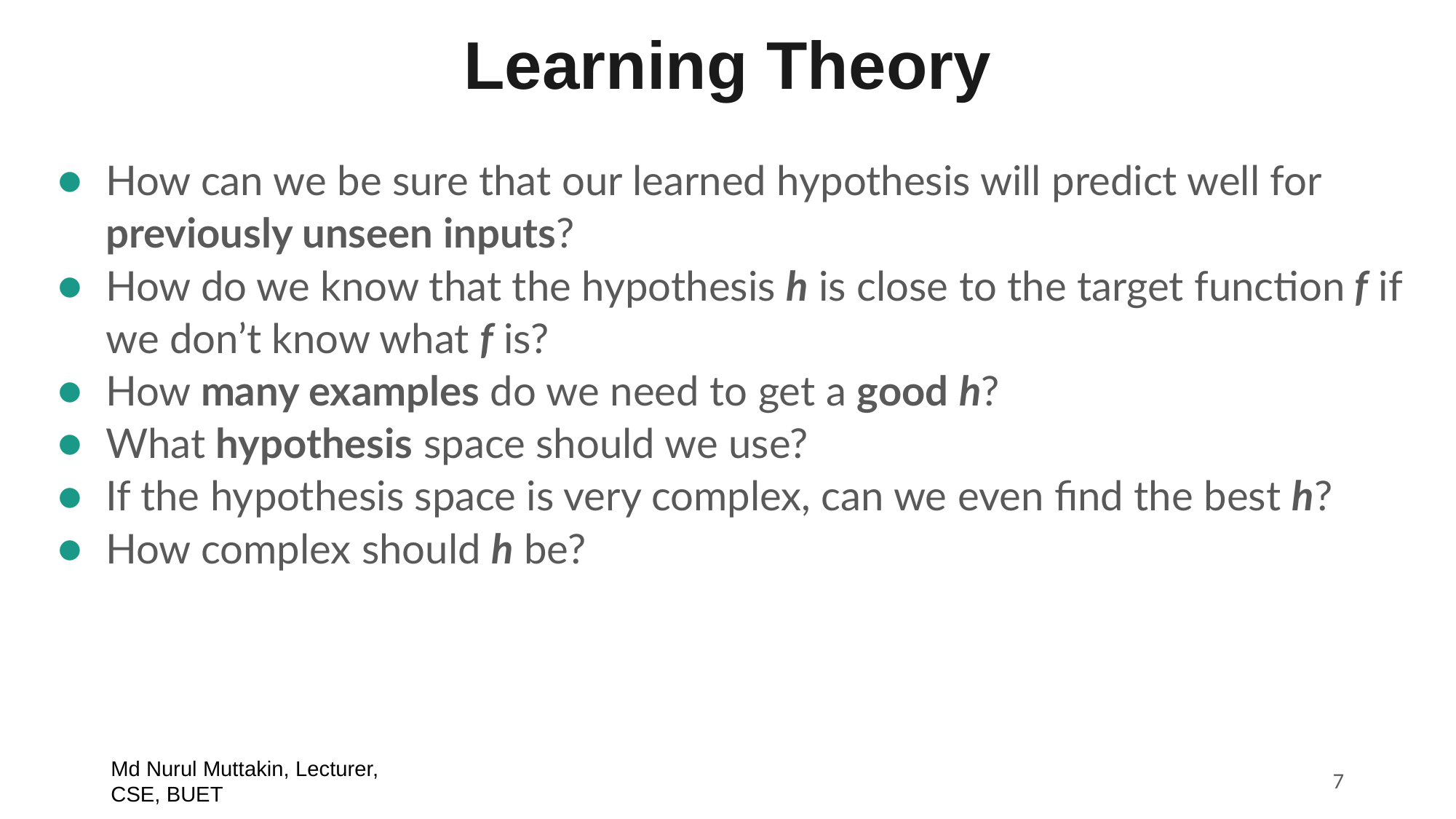

# Learning Theory
How can we be sure that our learned hypothesis will predict well for previously unseen inputs?
How do we know that the hypothesis h is close to the target function f if we don’t know what f is?
How many examples do we need to get a good h?
What hypothesis space should we use?
If the hypothesis space is very complex, can we even find the best h?
How complex should h be?

Md Nurul Muttakin, Lecturer, CSE, BUET
7